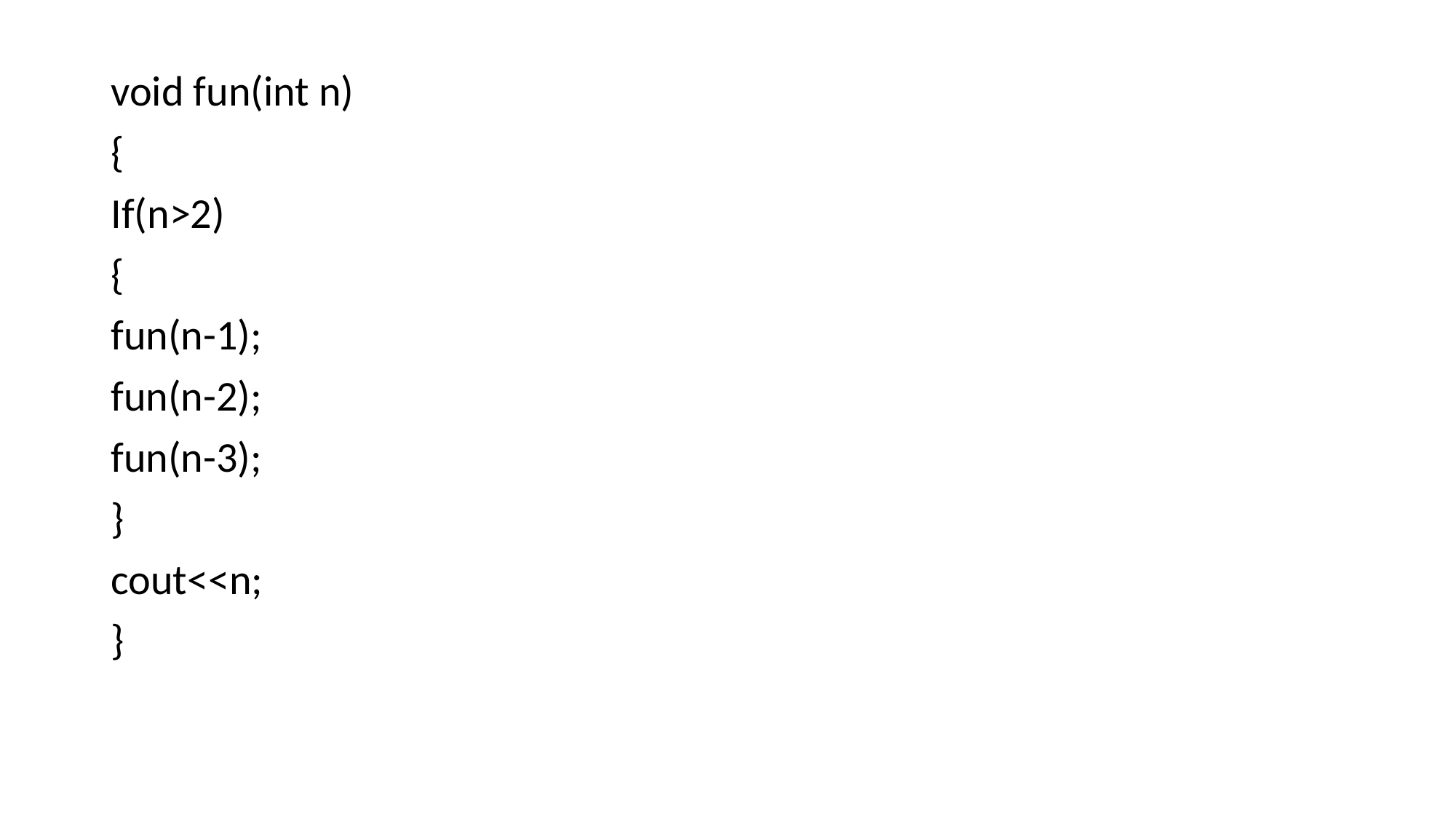

void fun(int n)
{
If(n>2)
{
fun(n-1);
fun(n-2);
fun(n-3);
}
cout<<n;
}